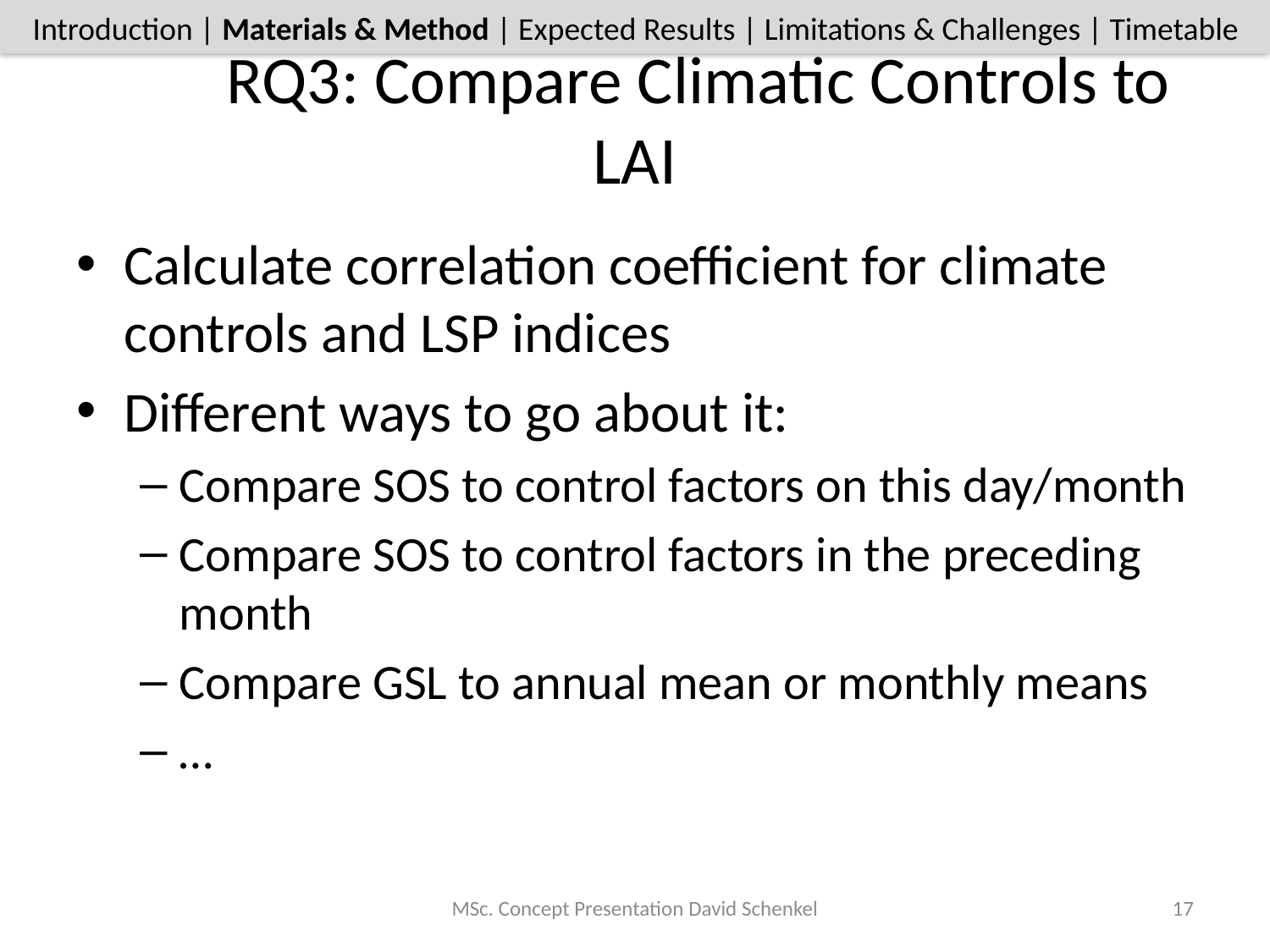

Introduction | Materials & Method | Expected Results | Limitations & Challenges | Timetable
# RQ3: Compare Climatic Controls to LAI
Calculate correlation coefficient for climate controls and LSP indices
Different ways to go about it:
Compare SOS to control factors on this day/month
Compare SOS to control factors in the preceding month
Compare GSL to annual mean or monthly means
…

MSc. Concept Presentation David Schenkel
17